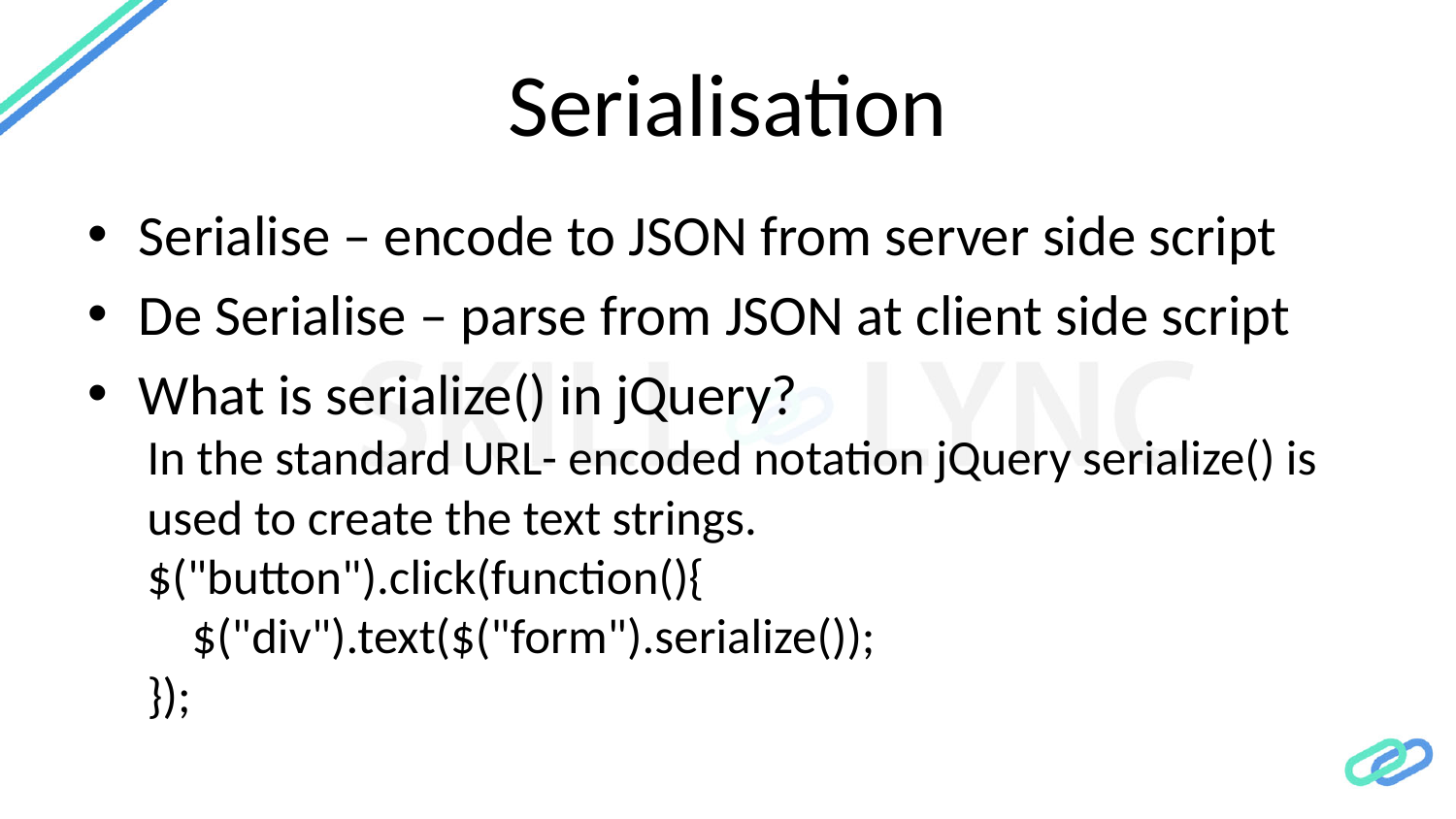

# Serialisation
Serialise – encode to JSON from server side script
De Serialise – parse from JSON at client side script
What is serialize() in jQuery?
In the standard URL- encoded notation jQuery serialize() is used to create the text strings.
$("button").click(function(){
    $("div").text($("form").serialize());
});